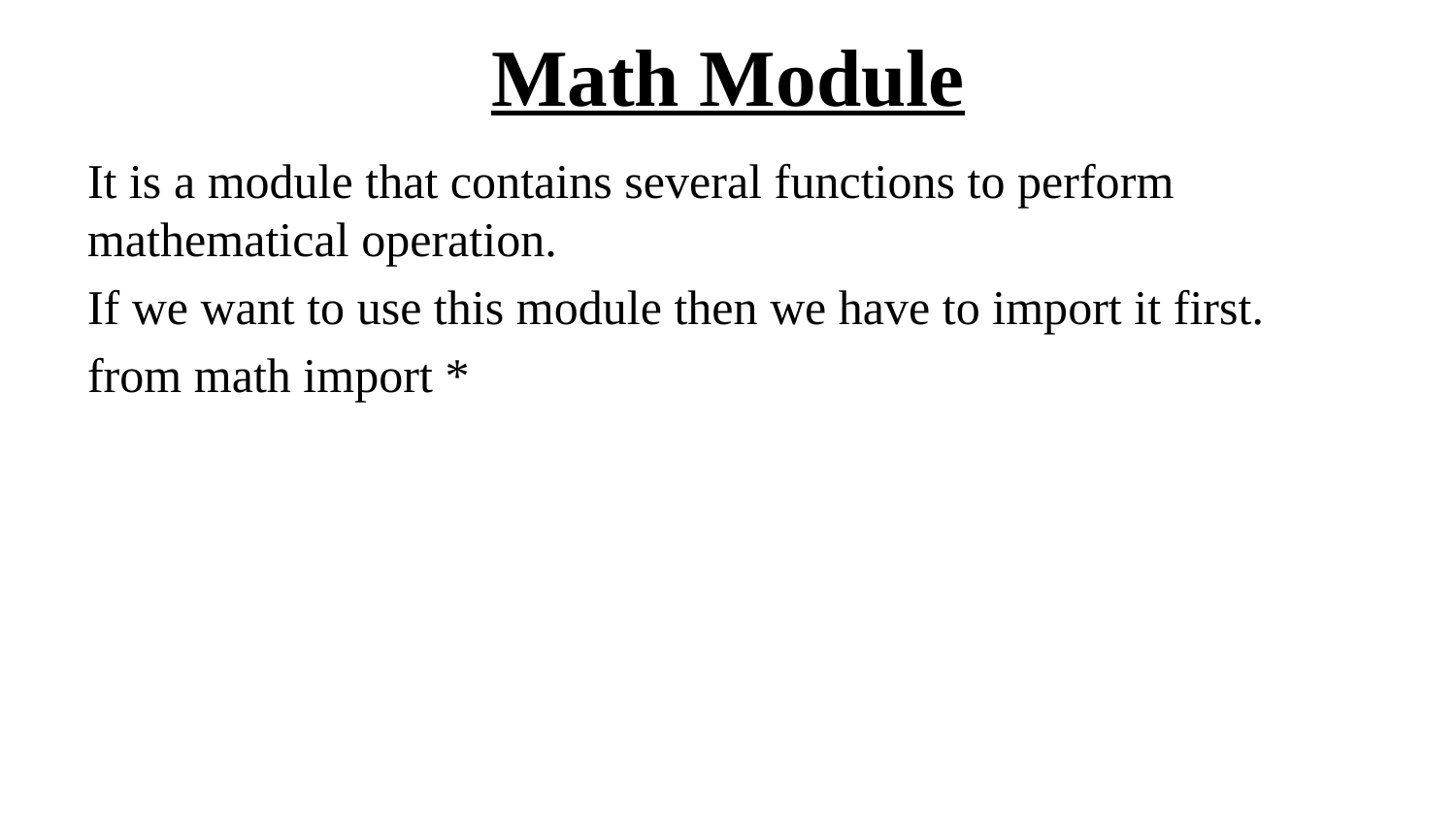

# Math Module
It is a module that contains several functions to perform mathematical operation.
If we want to use this module then we have to import it first.
from math import *